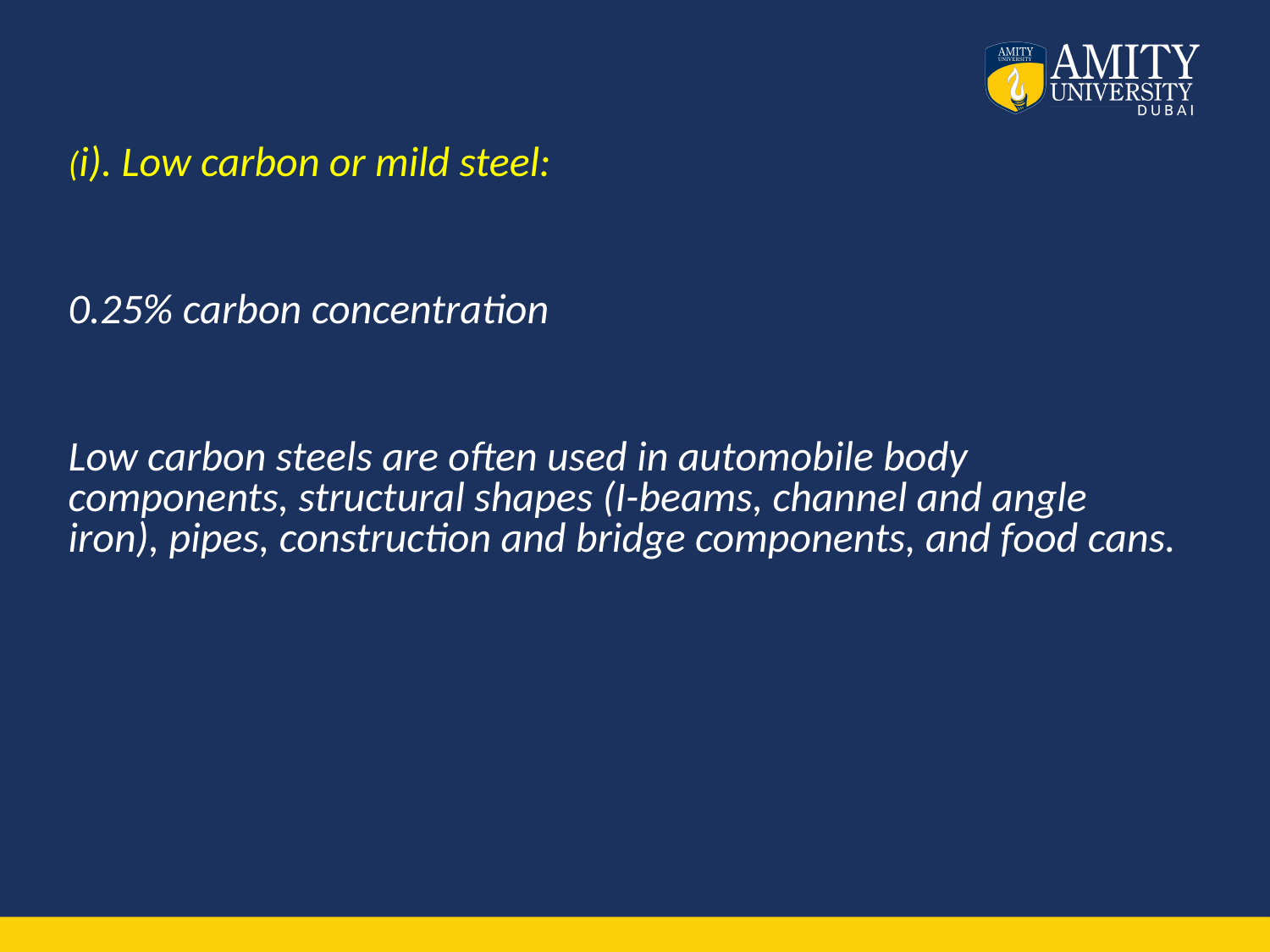

(i). Low carbon or mild steel:

0.25% carbon concentration

Low carbon steels are often used in automobile body components, structural shapes (I-beams, channel and angle iron), pipes, construction and bridge components, and food cans.